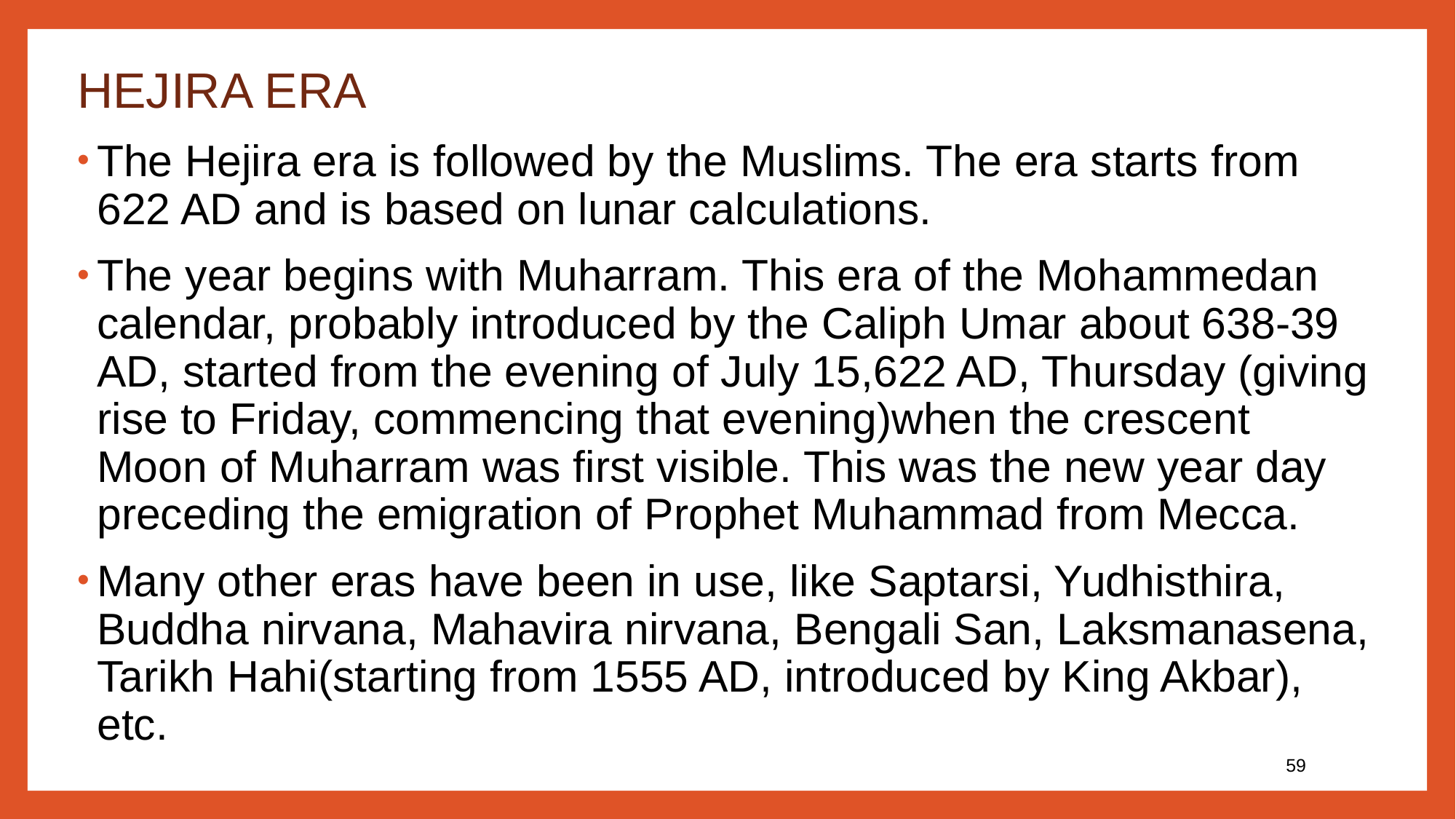

HEJIRA ERA
The Hejira era is followed by the Muslims. The era starts from 622 AD and is based on lunar calculations.
The year begins with Muharram. This era of the Mohammedan calendar, probably introduced by the Caliph Umar about 638-39 AD, started from the evening of July 15,622 AD, Thursday (giving rise to Friday, commencing that evening)when the crescent Moon of Muharram was first visible. This was the new year day preceding the emigration of Prophet Muhammad from Mecca.
Many other eras have been in use, like Saptarsi, Yudhisthira, Buddha nirvana, Mahavira nirvana, Bengali San, Laksmanasena, Tarikh Hahi(starting from 1555 AD, introduced by King Akbar), etc.
59